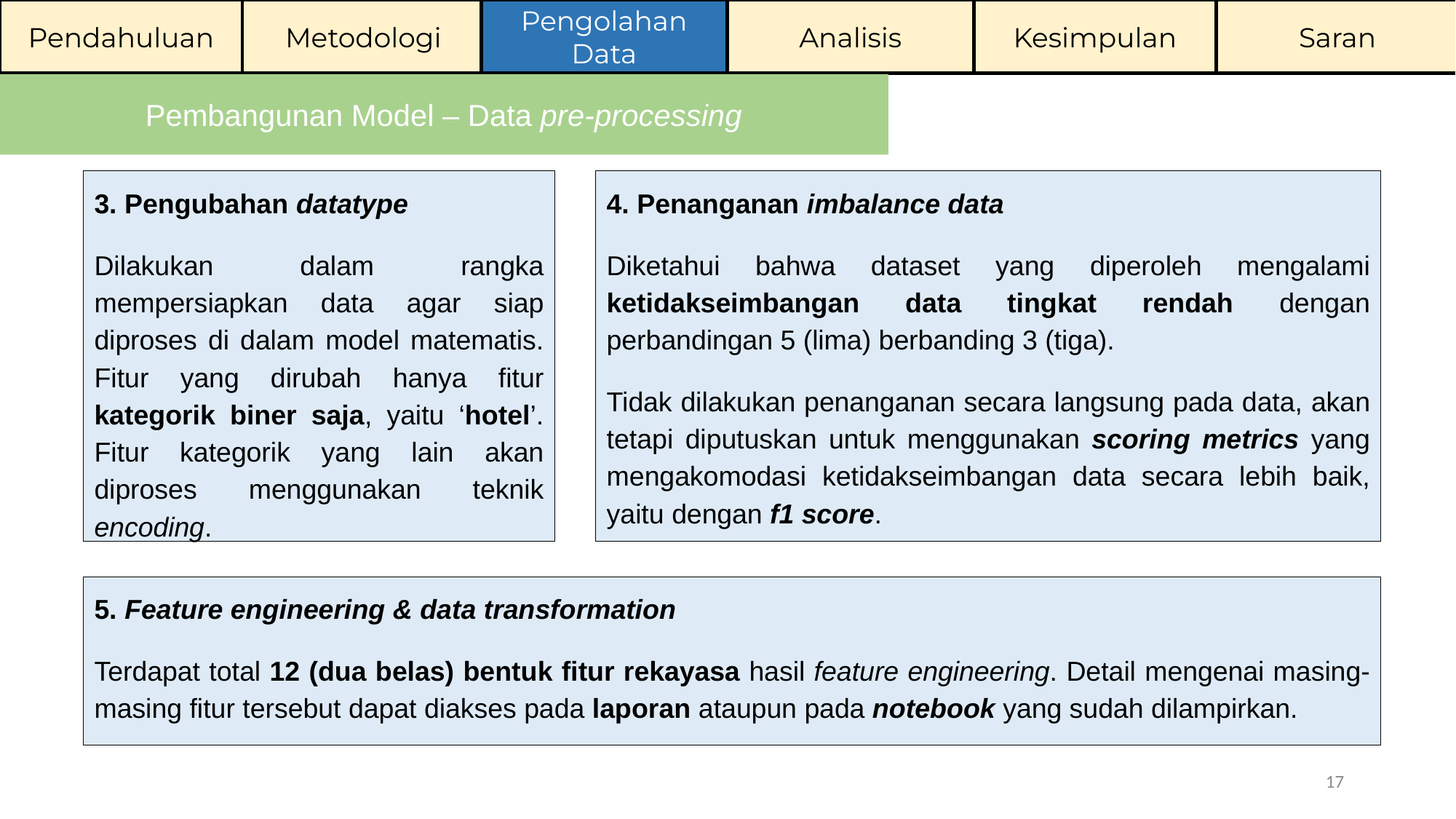

Pendahuluan
Metodologi
Pengolahan Data
Analisis
Kesimpulan
Saran
Pembangunan Model – Data pre-processing
3. Pengubahan datatype
Dilakukan dalam rangka mempersiapkan data agar siap diproses di dalam model matematis. Fitur yang dirubah hanya fitur kategorik biner saja, yaitu ‘hotel’. Fitur kategorik yang lain akan diproses menggunakan teknik encoding.
4. Penanganan imbalance data
Diketahui bahwa dataset yang diperoleh mengalami ketidakseimbangan data tingkat rendah dengan perbandingan 5 (lima) berbanding 3 (tiga).
Tidak dilakukan penanganan secara langsung pada data, akan tetapi diputuskan untuk menggunakan scoring metrics yang mengakomodasi ketidakseimbangan data secara lebih baik, yaitu dengan f1 score.
5. Feature engineering & data transformation
Terdapat total 12 (dua belas) bentuk fitur rekayasa hasil feature engineering. Detail mengenai masing-masing fitur tersebut dapat diakses pada laporan ataupun pada notebook yang sudah dilampirkan.
17